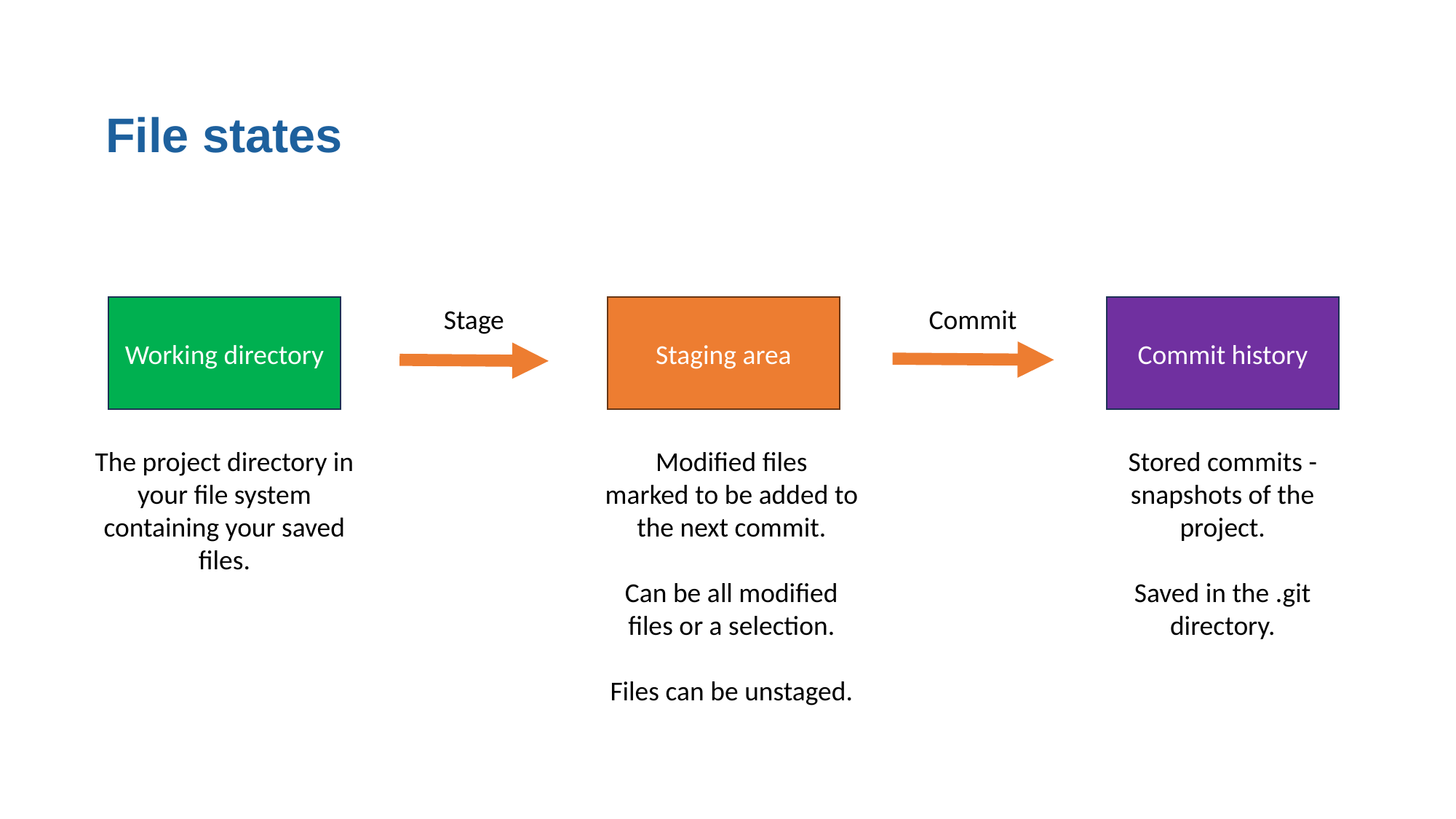

# File states
Working directory
Stage
Staging area
Commit
Commit history
The project directory in your file system containing your saved files.
Modified files marked to be added to the next commit.

Can be all modified files or a selection.

Files can be unstaged.
Stored commits - snapshots of the project.

Saved in the .git directory.